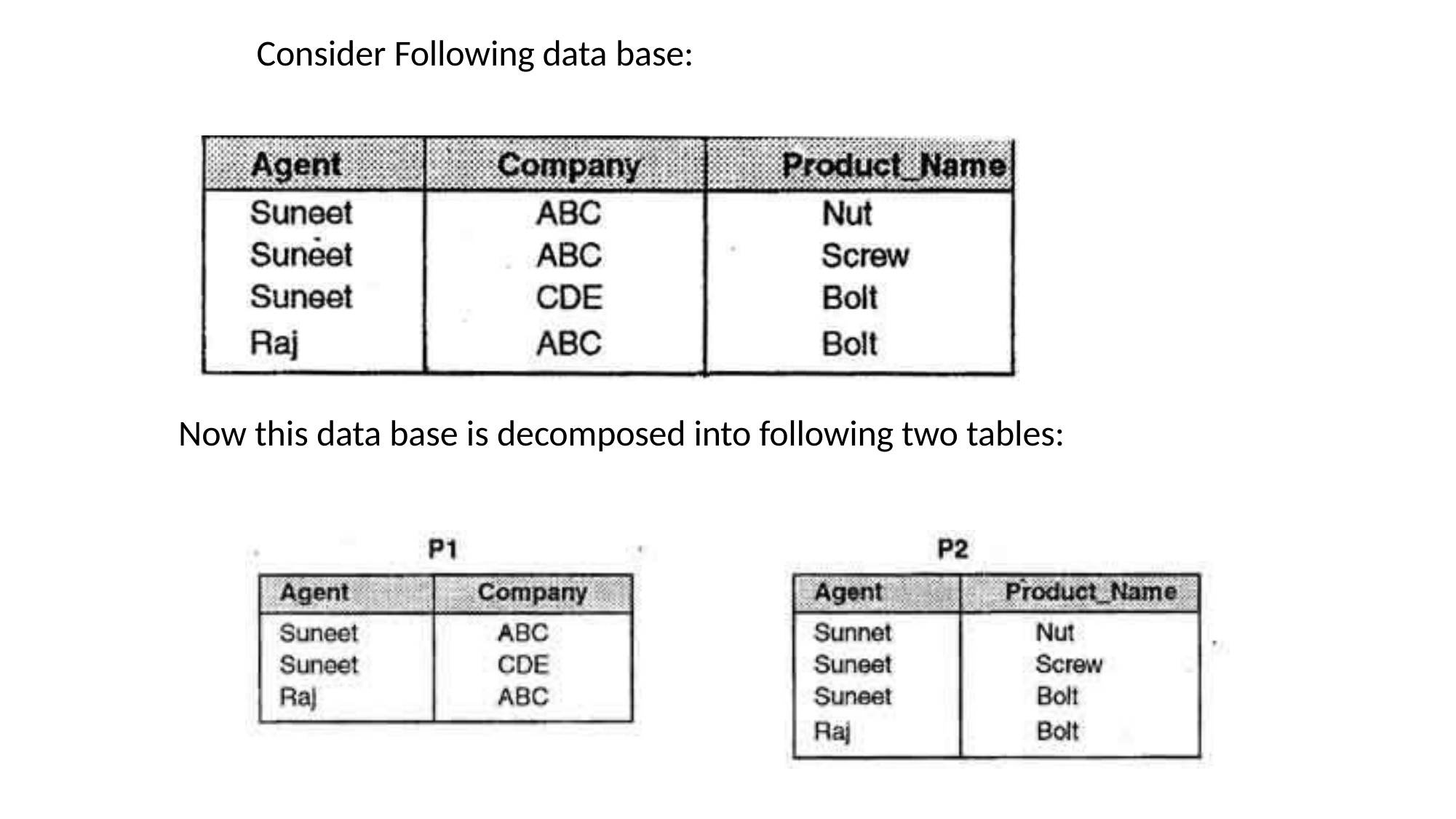

# Consider Following data base:

Now this data base is decomposed into following two tables: